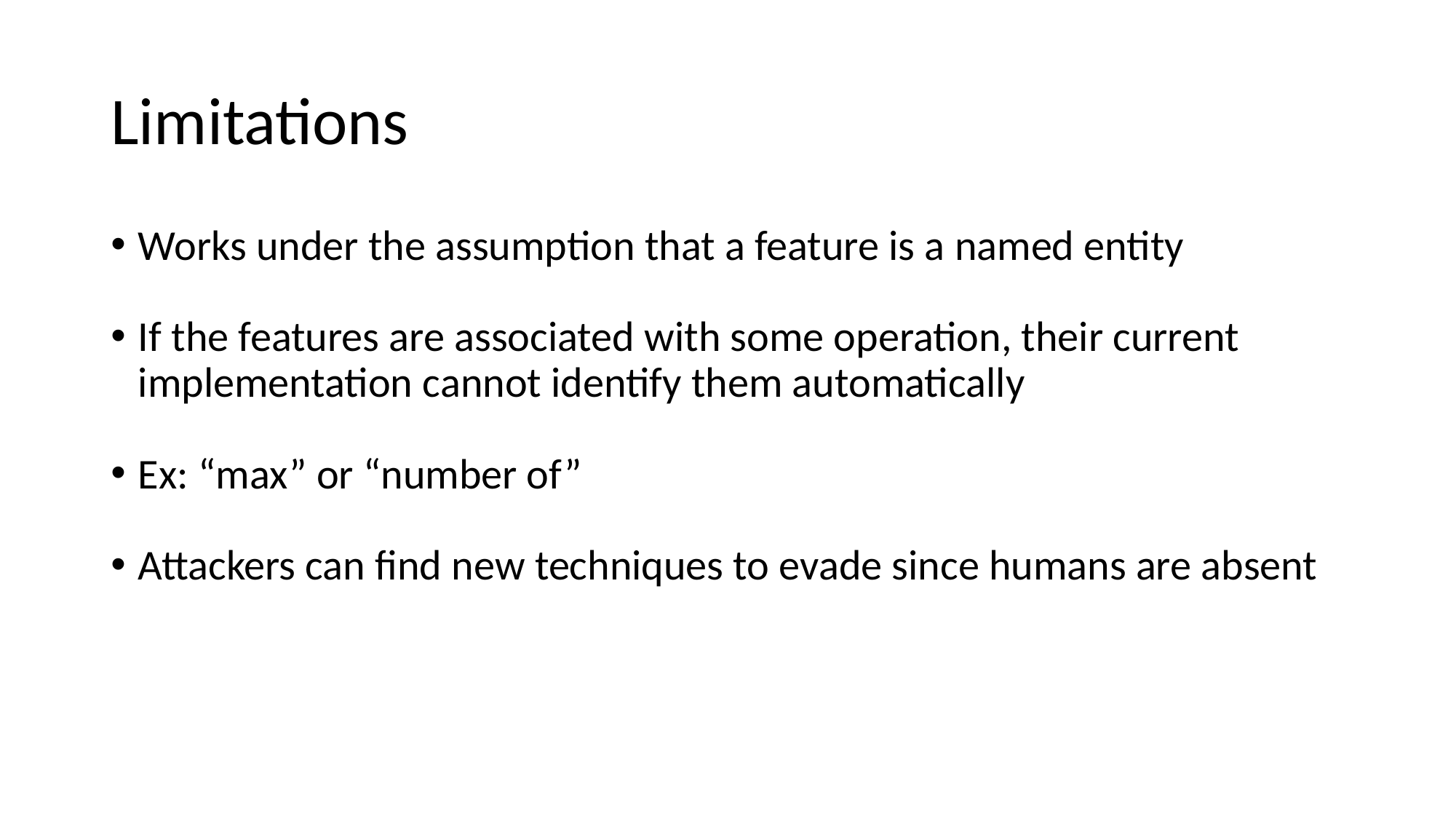

# Limitations
Works under the assumption that a feature is a named entity
If the features are associated with some operation, their current implementation cannot identify them automatically
Ex: “max” or “number of”
Attackers can find new techniques to evade since humans are absent